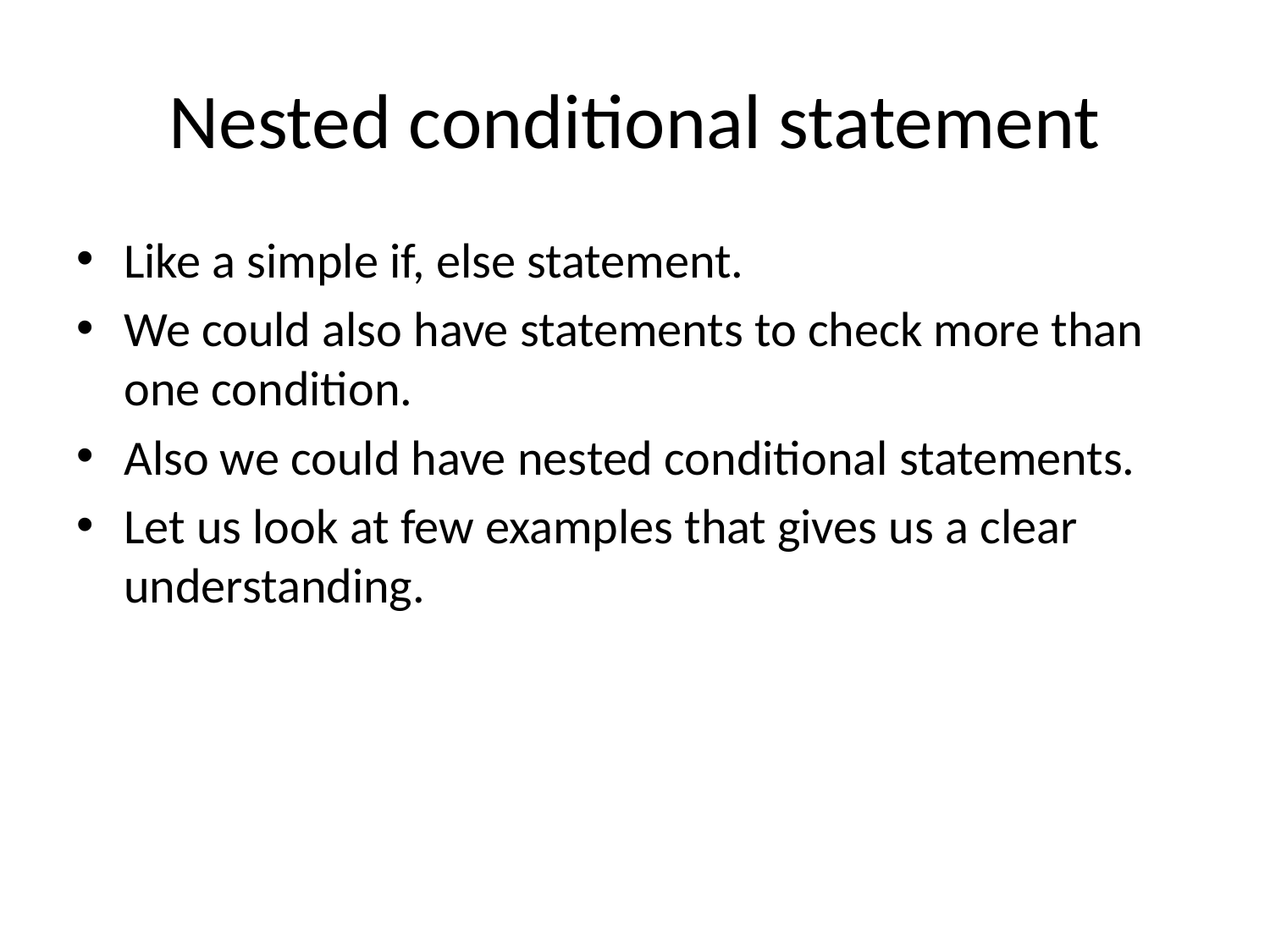

# Nested conditional statement
Like a simple if, else statement.
We could also have statements to check more than one condition.
Also we could have nested conditional statements.
Let us look at few examples that gives us a clear understanding.